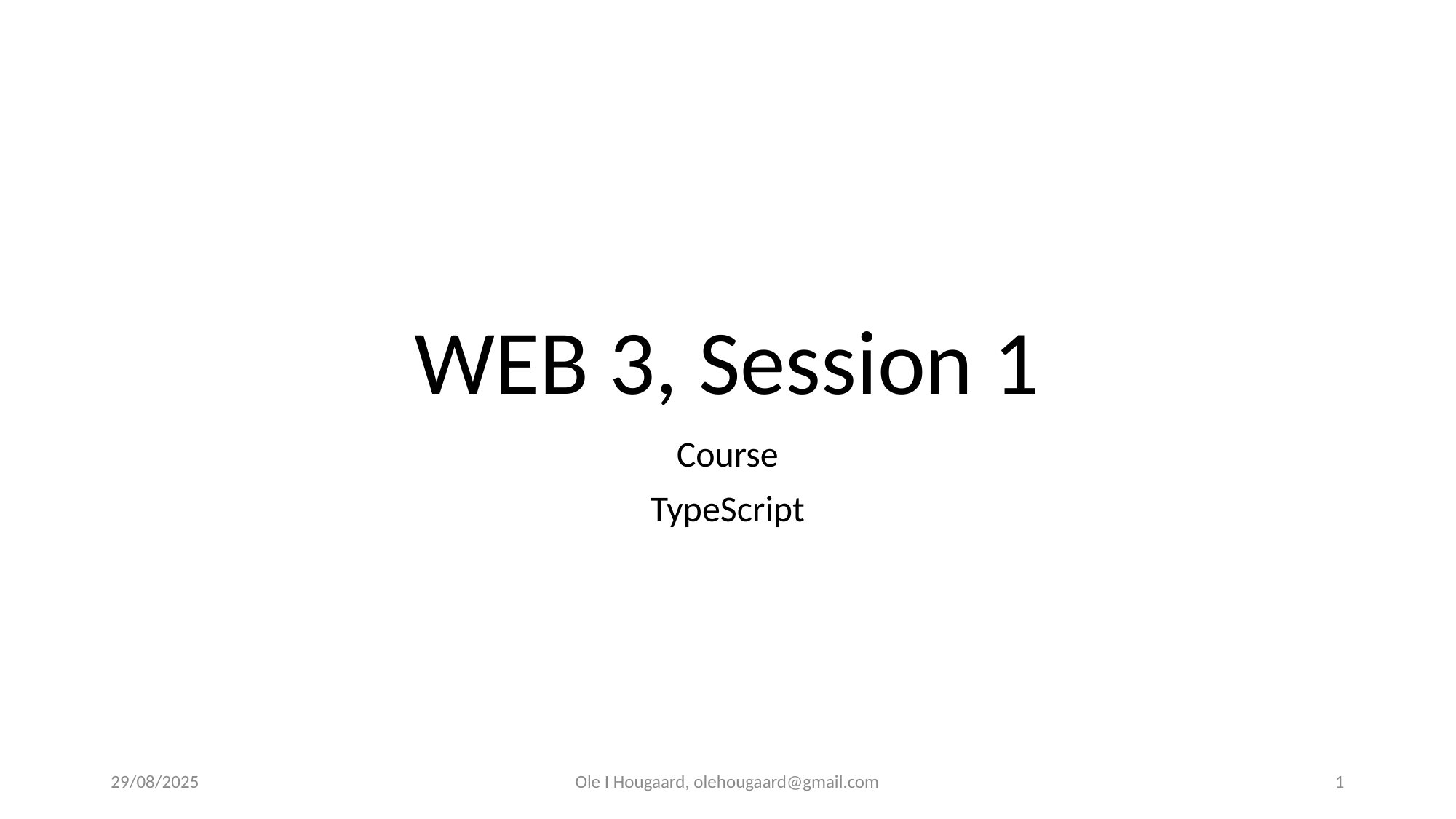

# WEB 3, Session 1
Course
TypeScript
29/08/2025
Ole I Hougaard, olehougaard@gmail.com
1